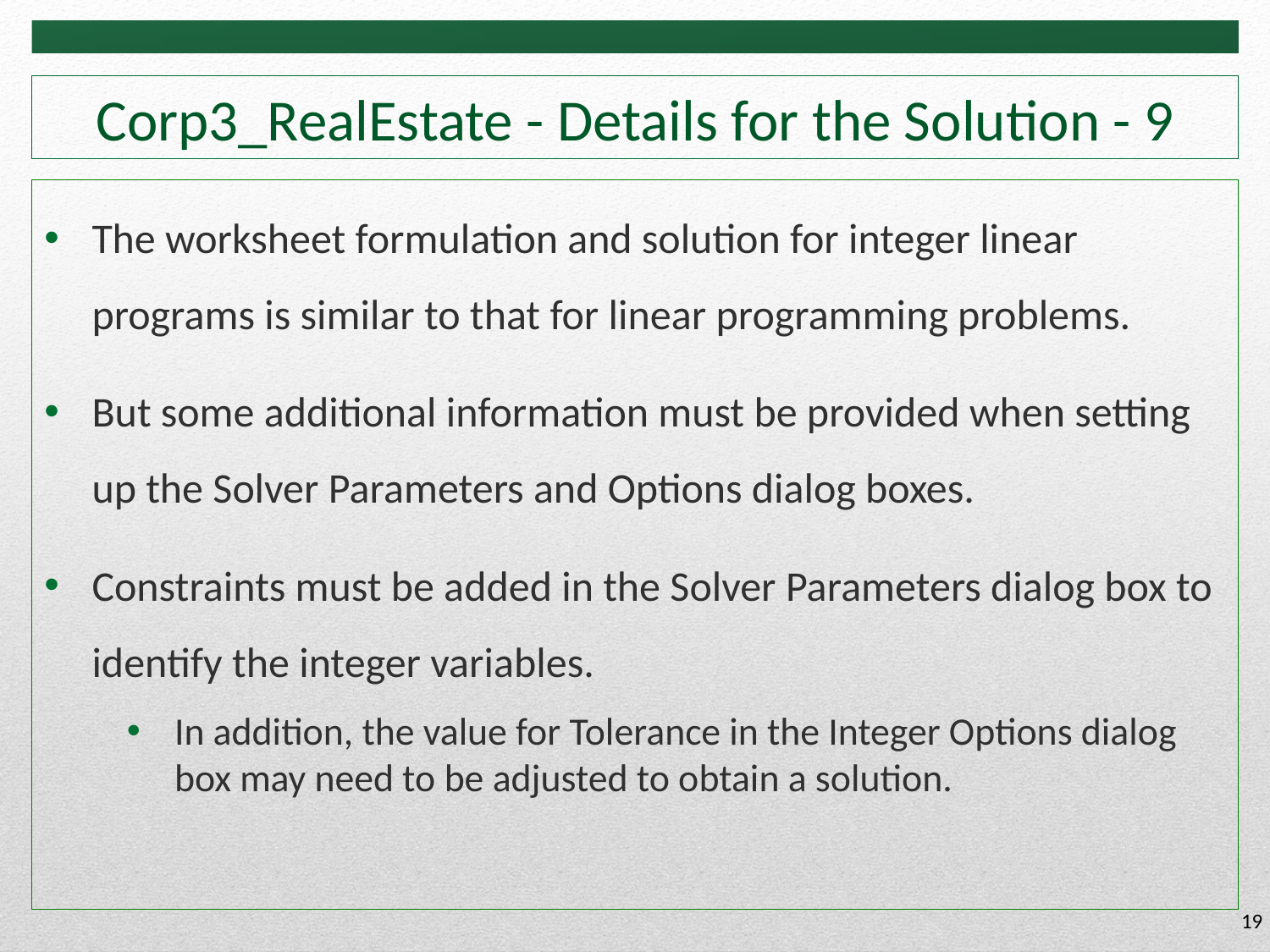

# Corp3_RealEstate - Details for the Solution - 9
The worksheet formulation and solution for integer linear programs is similar to that for linear programming problems.
But some additional information must be provided when setting up the Solver Parameters and Options dialog boxes.
Constraints must be added in the Solver Parameters dialog box to identify the integer variables.
In addition, the value for Tolerance in the Integer Options dialog box may need to be adjusted to obtain a solution.
19